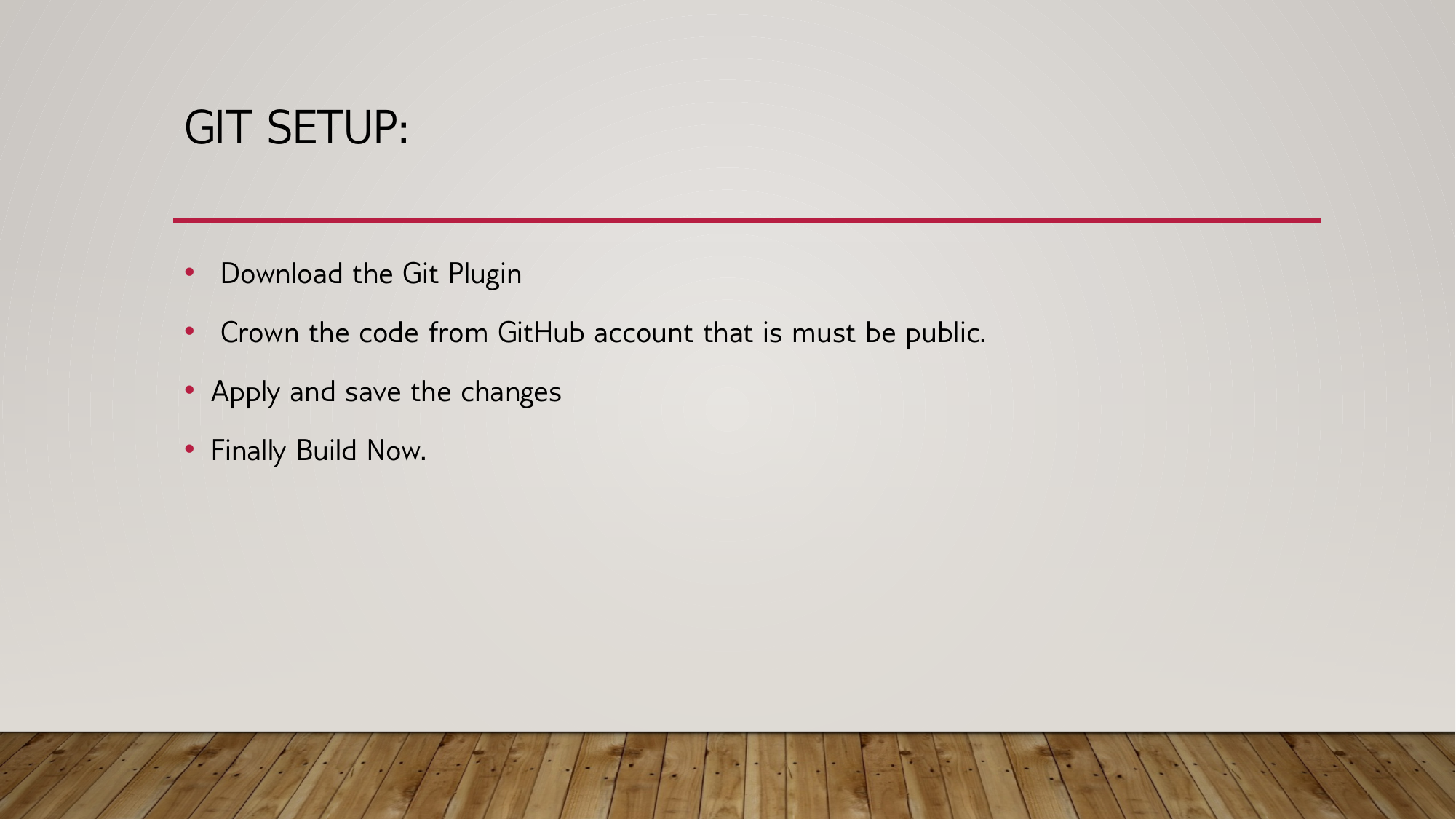

# Git setup:
 Download the Git Plugin
 Crown the code from GitHub account that is must be public.
Apply and save the changes
Finally Build Now.